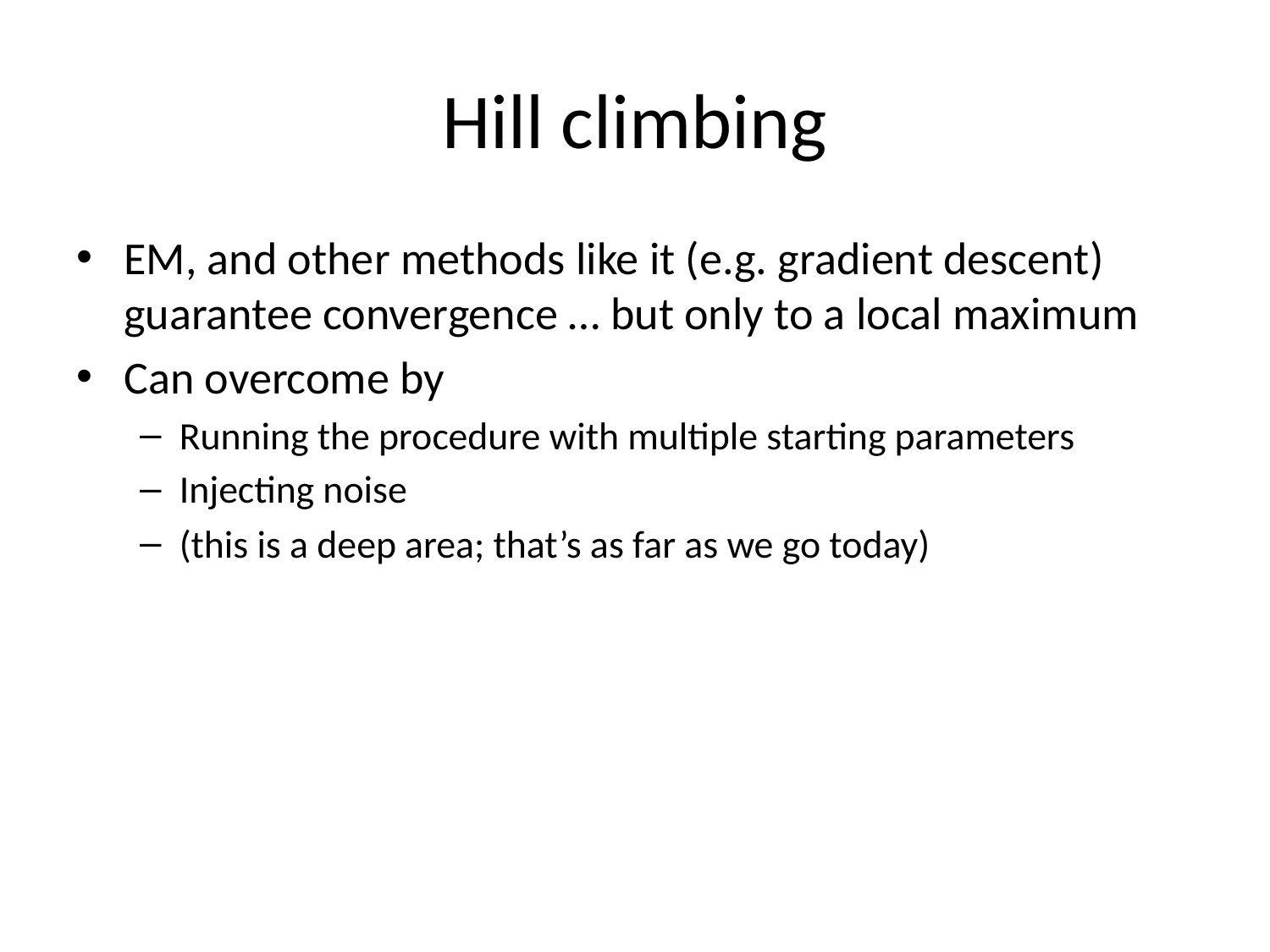

# Hill climbing
EM, and other methods like it (e.g. gradient descent) guarantee convergence … but only to a local maximum
Can overcome by
Running the procedure with multiple starting parameters
Injecting noise
(this is a deep area; that’s as far as we go today)